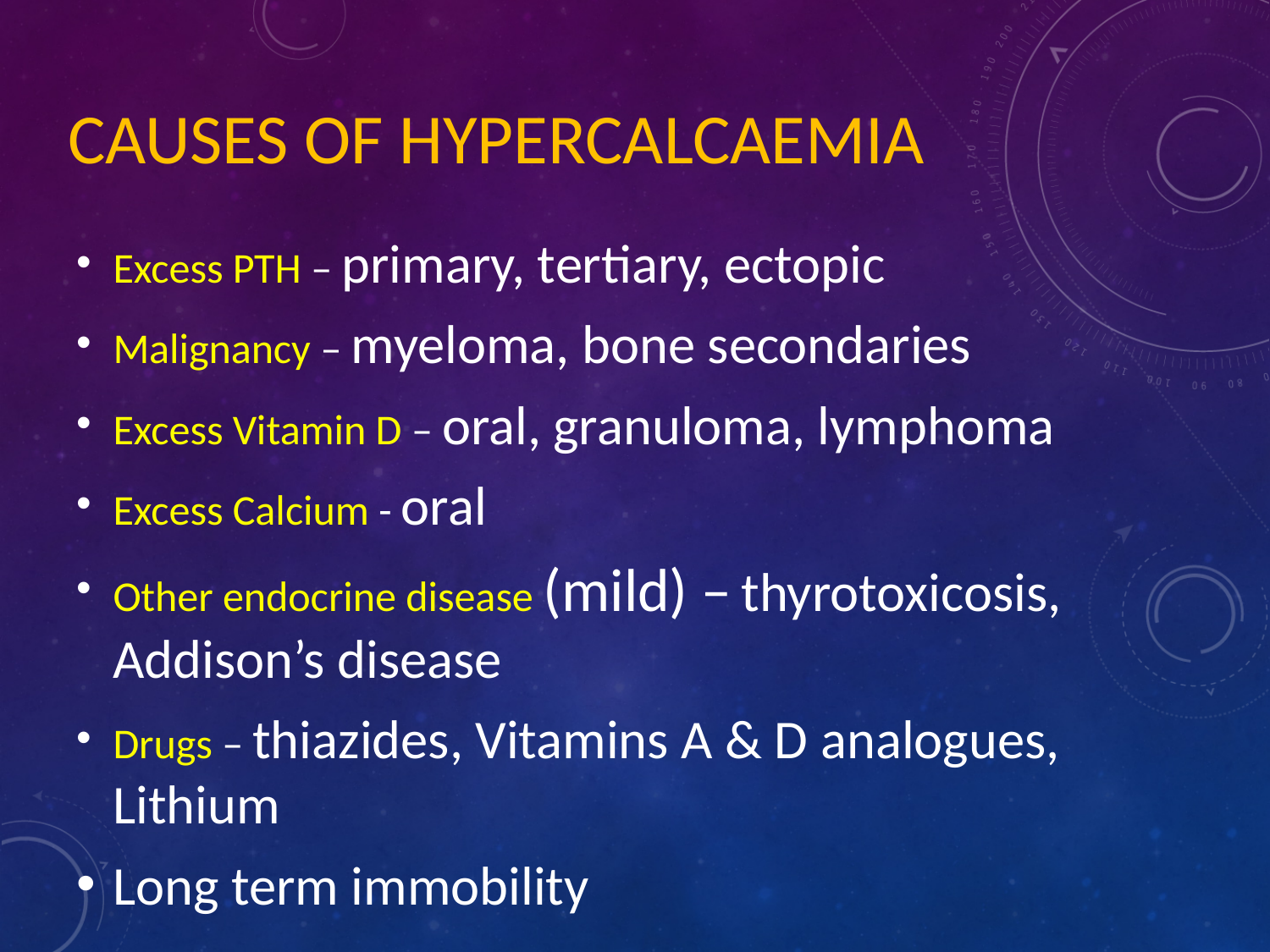

# Causes of Hypercalcaemia
Excess PTH – primary, tertiary, ectopic
Malignancy – myeloma, bone secondaries
Excess Vitamin D – oral, granuloma, lymphoma
Excess Calcium - oral
Other endocrine disease (mild) – thyrotoxicosis, Addison’s disease
Drugs – thiazides, Vitamins A & D analogues, Lithium
Long term immobility